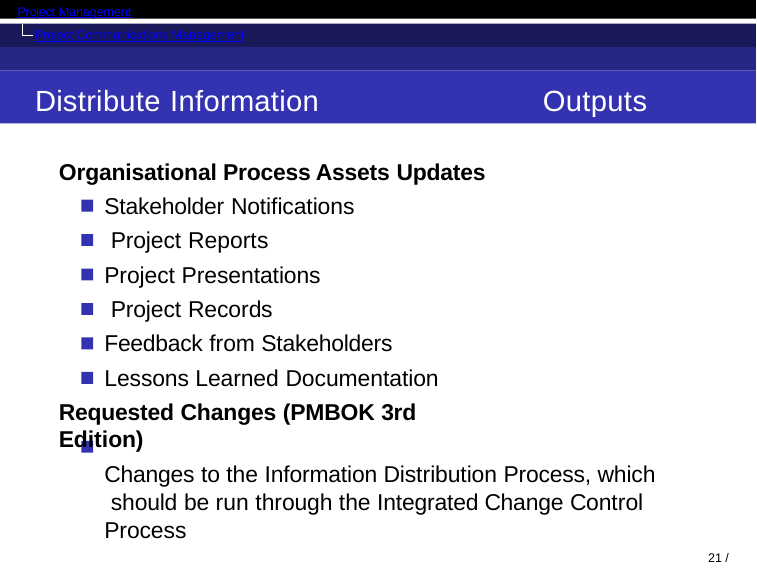

Project Management

Project Communications Management

Distribute Information	Outputs

Organisational Process Assets Updates
Stakeholder Notifications  Project Reports
Project Presentations  Project Records
Feedback from Stakeholders  Lessons Learned Documentation
Requested Changes (PMBOK 3rd Edition)
Changes to the Information Distribution Process, which  should be run through the Integrated Change Control  Process

21 / 35